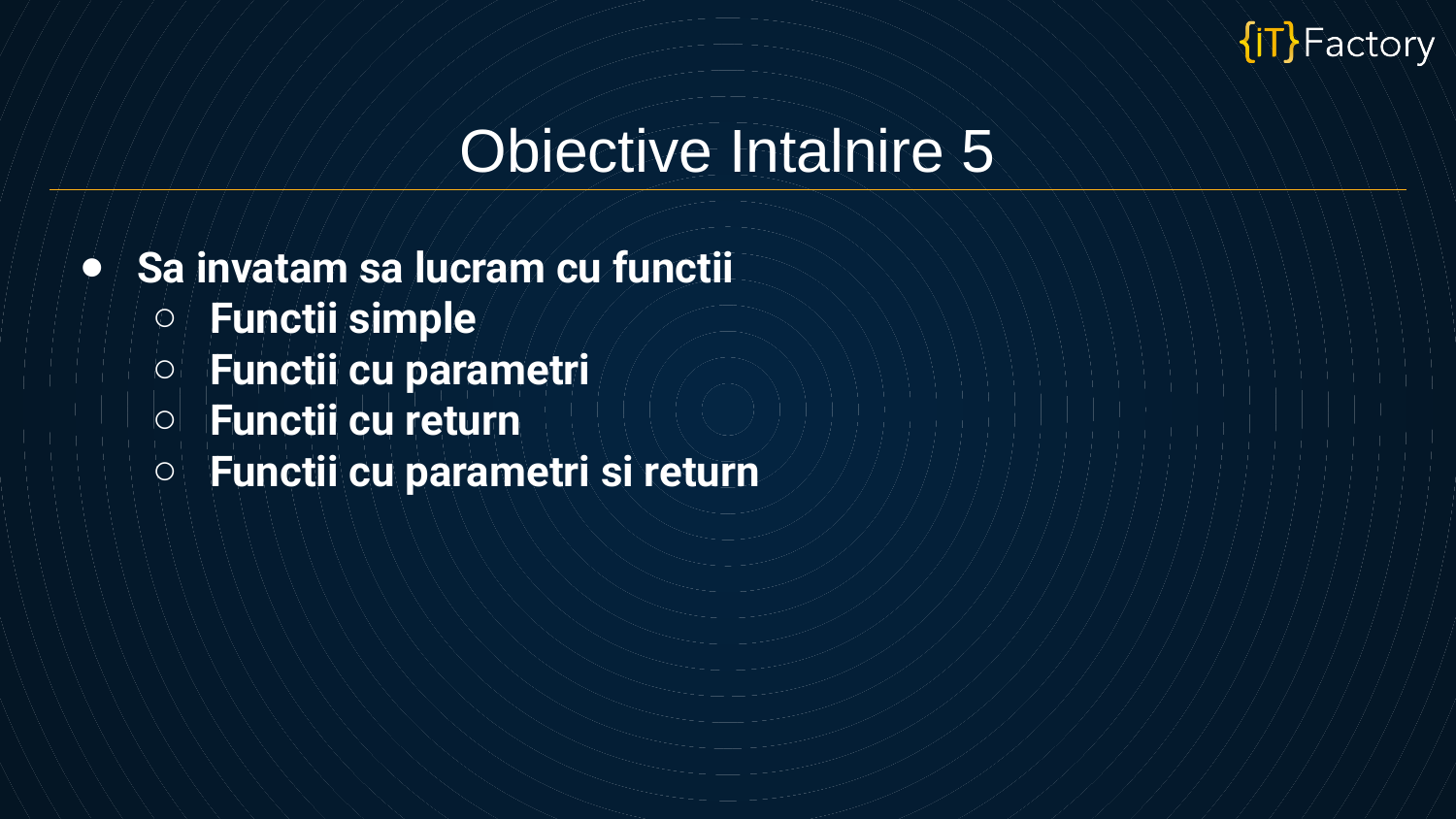

Obiective Intalnire 5
Sa invatam sa lucram cu functii
Functii simple
Functii cu parametri
Functii cu return
Functii cu parametri si return